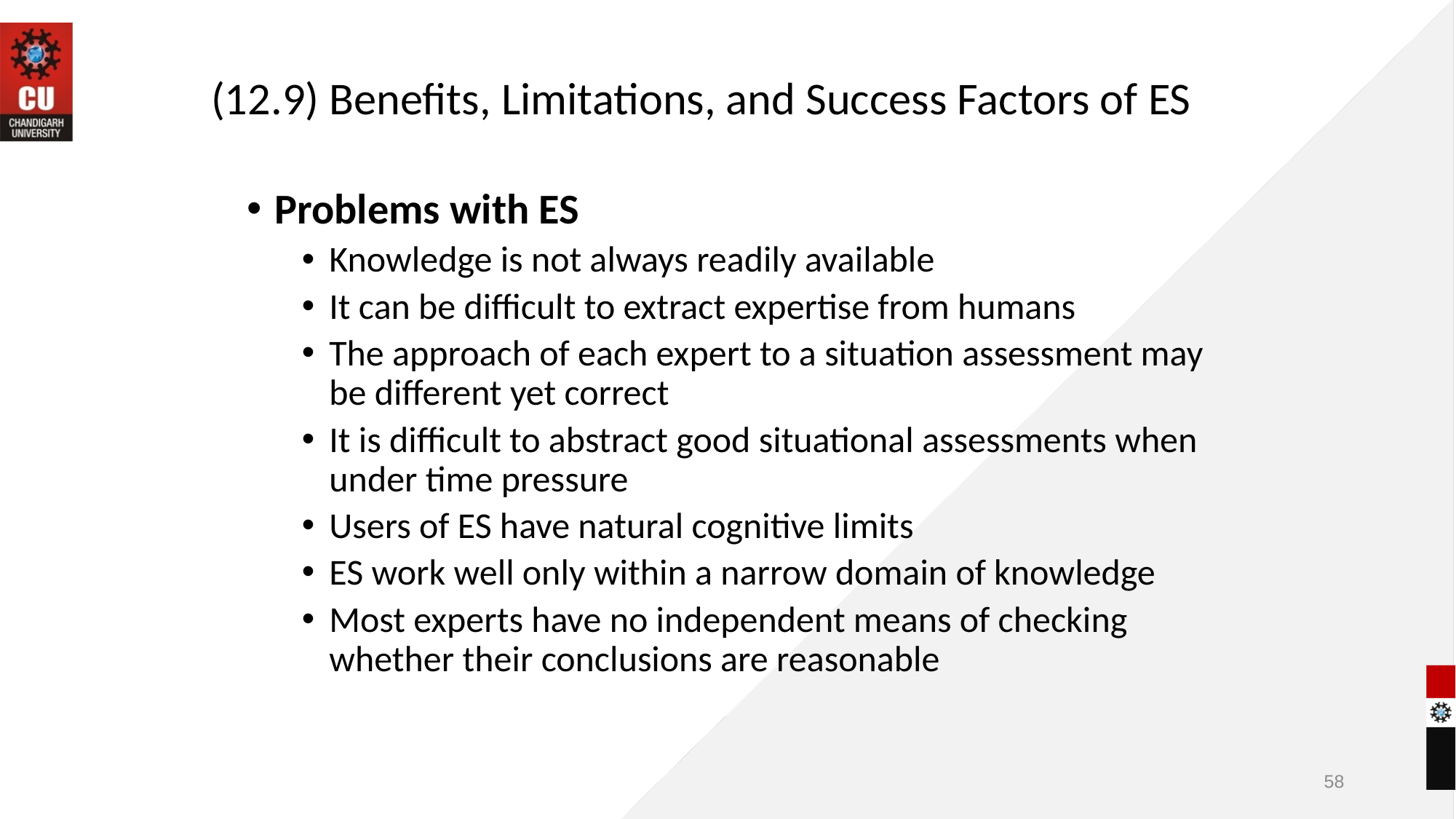

# (12.9) Benefits, Limitations, and Success Factors of ES
Problems with ES
Knowledge is not always readily available
It can be difficult to extract expertise from humans
The approach of each expert to a situation assessment may be different yet correct
It is difficult to abstract good situational assessments when under time pressure
Users of ES have natural cognitive limits
ES work well only within a narrow domain of knowledge
Most experts have no independent means of checking whether their conclusions are reasonable
58